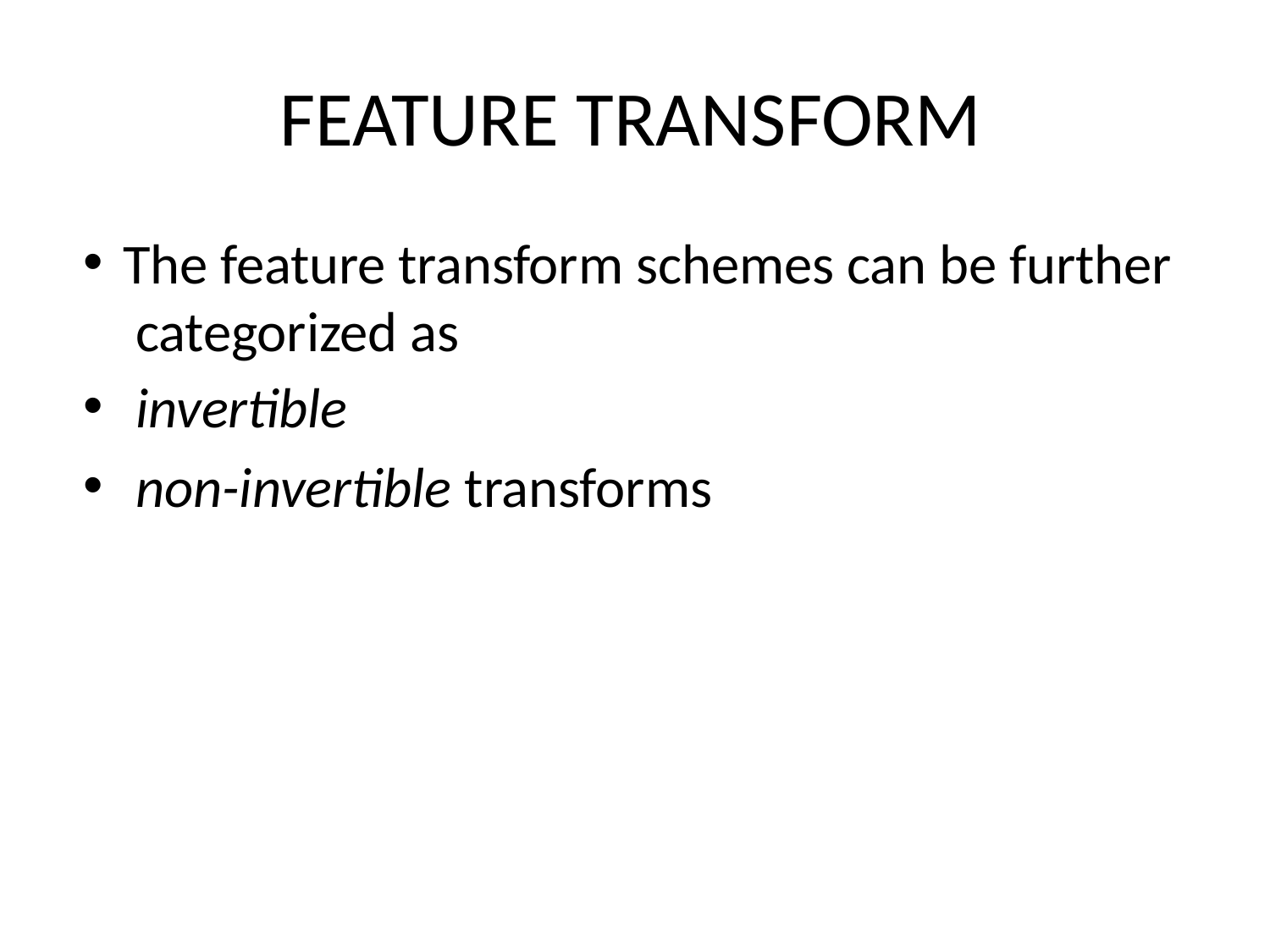

# FEATURE TRANSFORM
The feature transform schemes can be further  categorized as
invertible
non-invertible transforms